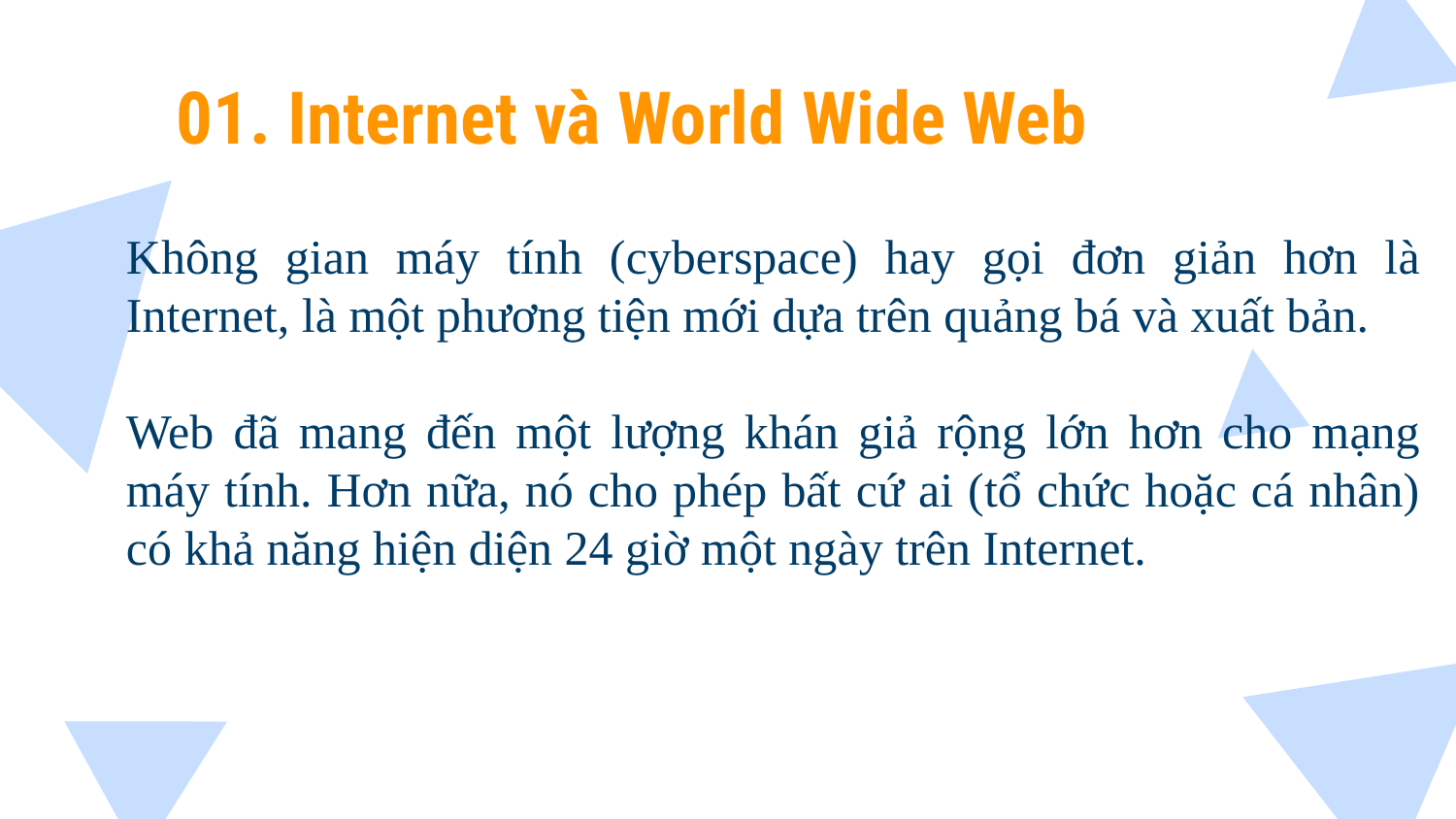

# 01. Internet và World Wide Web
Không gian máy tính (cyberspace) hay gọi đơn giản hơn là Internet, là một phương tiện mới dựa trên quảng bá và xuất bản.

Web đã mang đến một lượng khán giả rộng lớn hơn cho mạng máy tính. Hơn nữa, nó cho phép bất cứ ai (tổ chức hoặc cá nhân) có khả năng hiện diện 24 giờ một ngày trên Internet.